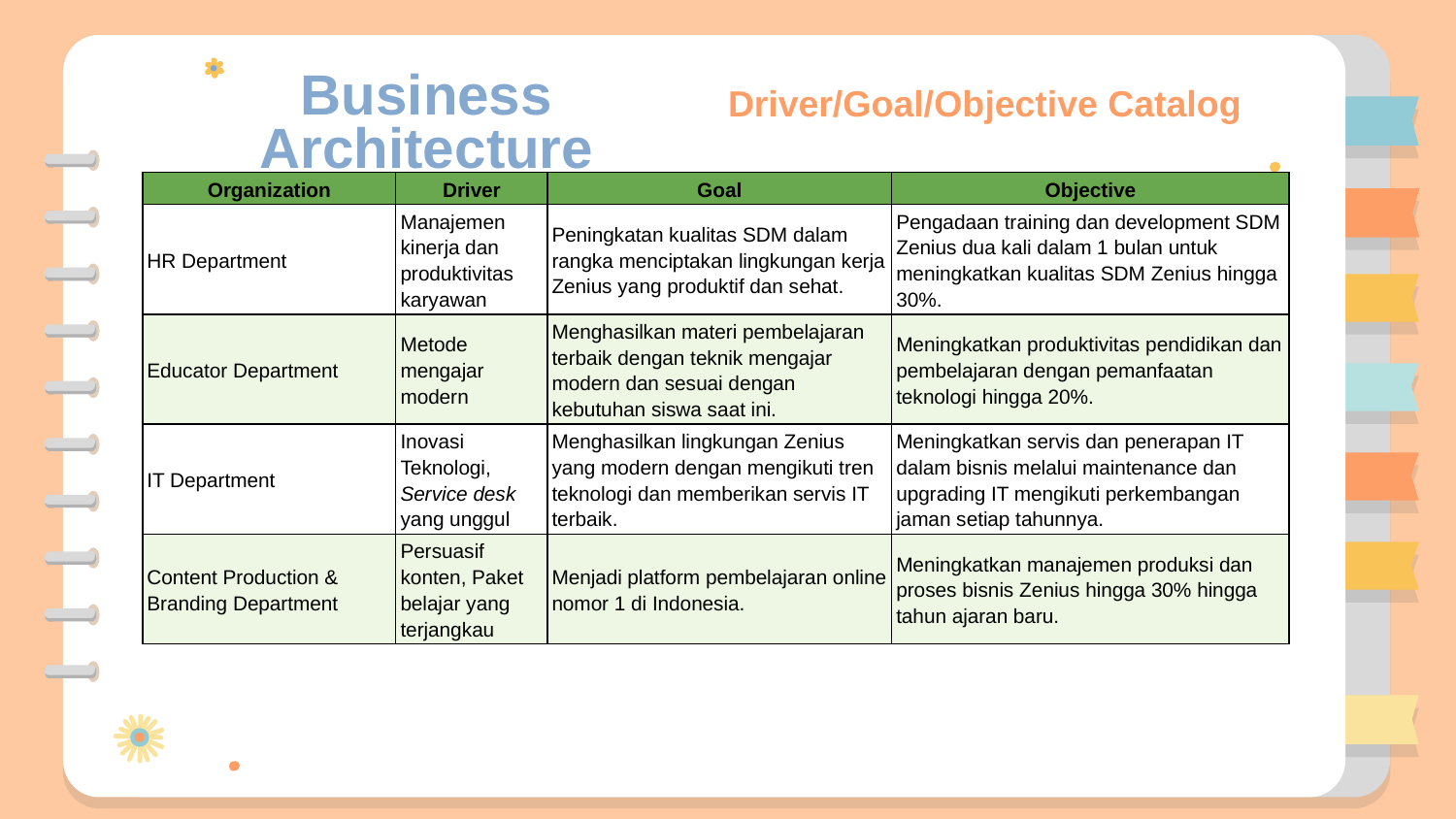

# Business Architecture
Driver/Goal/Objective Catalog
| Organization | Driver | Goal | Objective |
| --- | --- | --- | --- |
| HR Department | Manajemen kinerja dan produktivitas karyawan | Peningkatan kualitas SDM dalam rangka menciptakan lingkungan kerja Zenius yang produktif dan sehat. | Pengadaan training dan development SDM Zenius dua kali dalam 1 bulan untuk meningkatkan kualitas SDM Zenius hingga 30%. |
| Educator Department | Metode mengajar modern | Menghasilkan materi pembelajaran terbaik dengan teknik mengajar modern dan sesuai dengan kebutuhan siswa saat ini. | Meningkatkan produktivitas pendidikan dan pembelajaran dengan pemanfaatan teknologi hingga 20%. |
| IT Department | Inovasi Teknologi, Service desk yang unggul | Menghasilkan lingkungan Zenius yang modern dengan mengikuti tren teknologi dan memberikan servis IT terbaik. | Meningkatkan servis dan penerapan IT dalam bisnis melalui maintenance dan upgrading IT mengikuti perkembangan jaman setiap tahunnya. |
| Content Production & Branding Department | Persuasif konten, Paket belajar yang terjangkau | Menjadi platform pembelajaran online nomor 1 di Indonesia. | Meningkatkan manajemen produksi dan proses bisnis Zenius hingga 30% hingga tahun ajaran baru. |